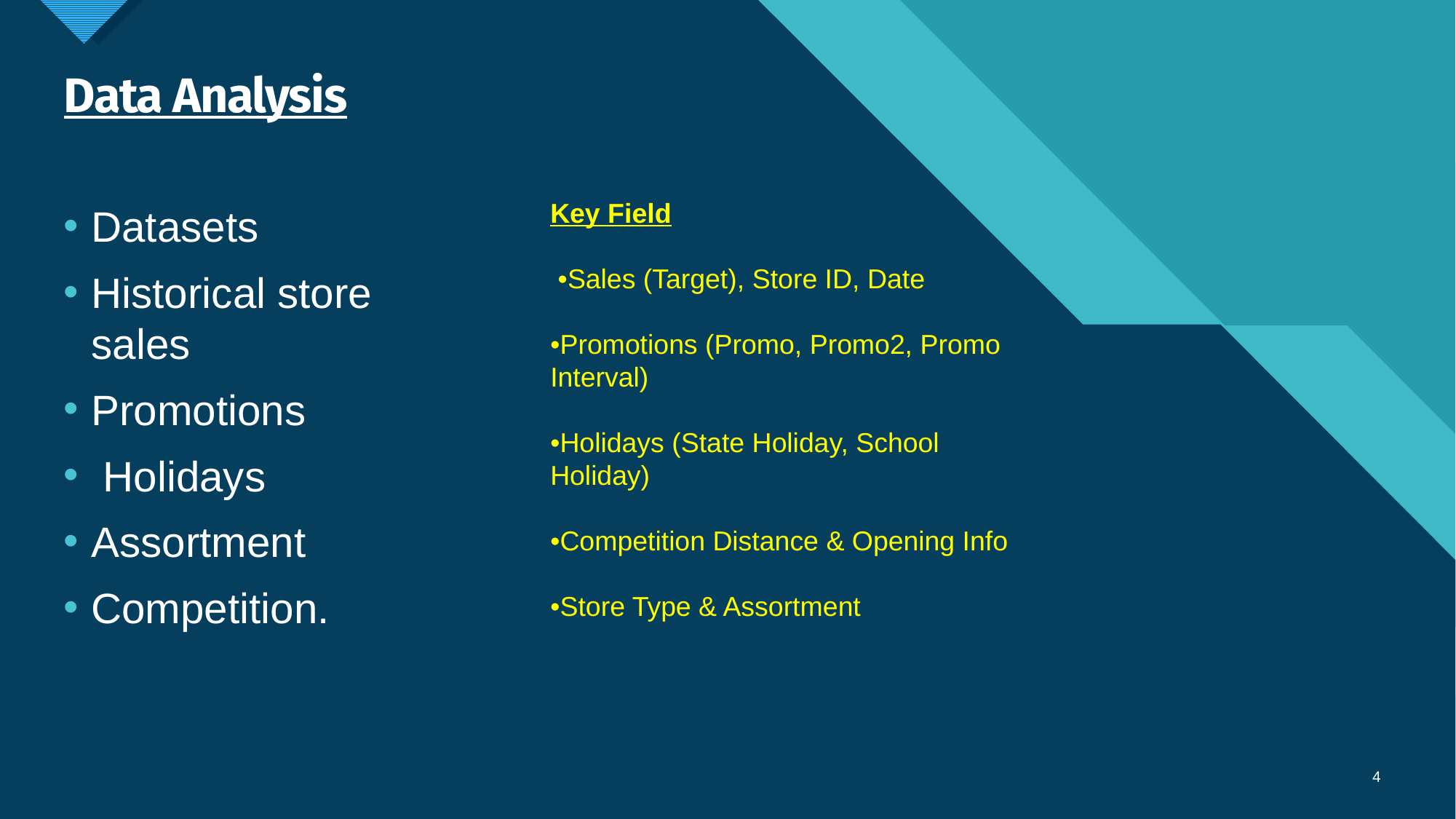

# Data Analysis
Key Field

 •Sales (Target), Store ID, Date

•Promotions (Promo, Promo2, Promo Interval)

•Holidays (State Holiday, School Holiday)

•Competition Distance & Opening Info

•Store Type & Assortment
Datasets
Historical store sales
Promotions
 Holidays
Assortment
Competition.
4